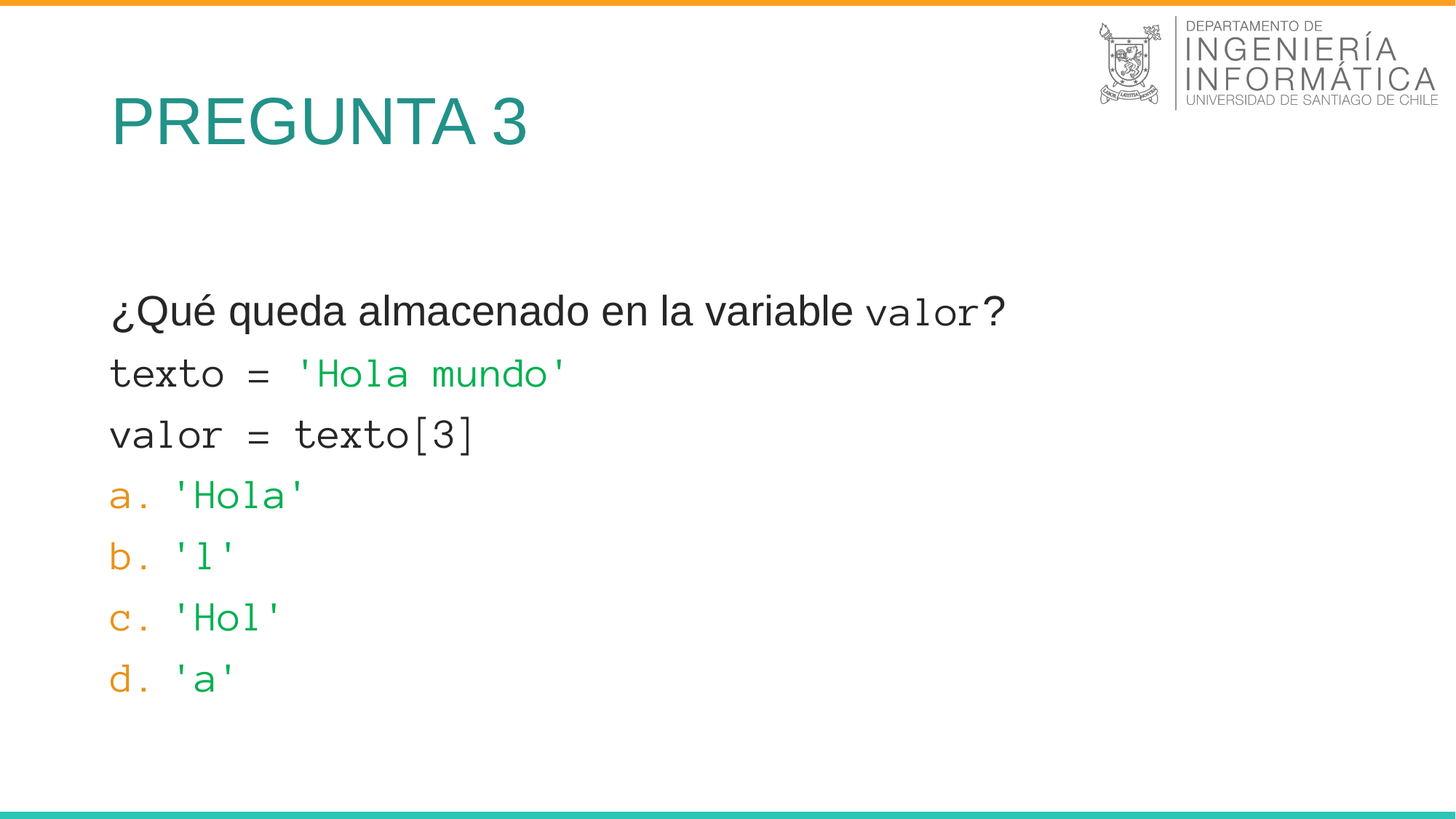

# PREGUNTA 3

¿Qué queda almacenado en la variable valor?
texto = 'Hola mundo'
valor = texto[3]
'Hola'
'l'
'Hol'
'a'